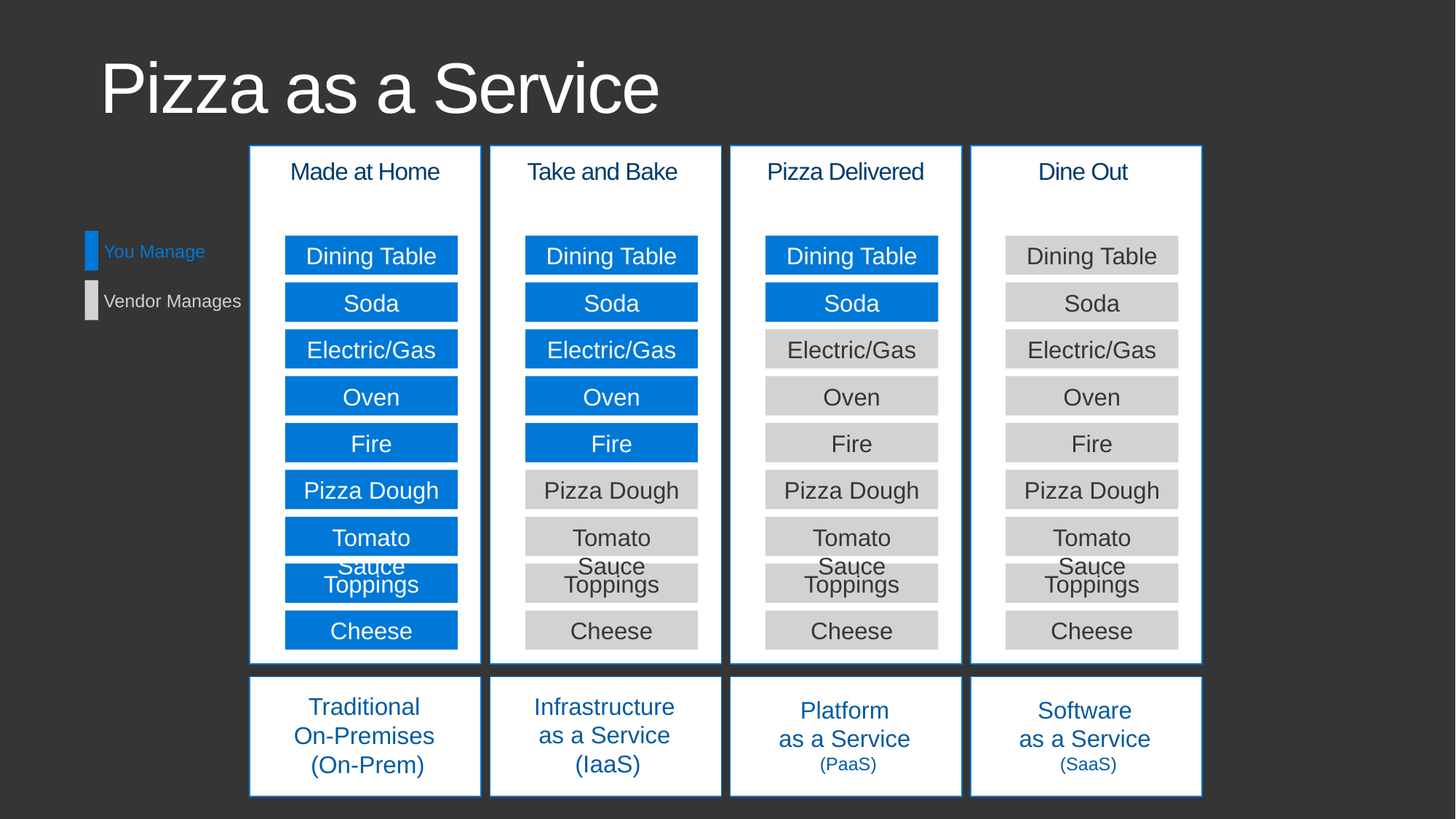

# Pizza as a Service

Made at Home
Dining Table
Soda
Electric/Gas
Oven
Fire
Pizza Dough
Tomato Sauce
Toppings
Cheese
Take and Bake
Dining Table
Soda
Electric/Gas
Oven
Fire
Pizza Dough
Tomato Sauce
Toppings
Cheese
Pizza Delivered

Dining Table
Soda
Electric/Gas
Oven
Fire
Pizza Dough
Tomato Sauce
Toppings
Cheese
Dine Out

Dining Table
Soda
Electric/Gas
Oven
Fire
Pizza Dough
Tomato Sauce
Toppings
Cheese

You Manage

Vendor Manages
Traditional
On-Premises
(On-Prem)
Infrastructure
as a Service
(IaaS)
Platform
as a Service
(PaaS)
Software
as a Service
(SaaS)